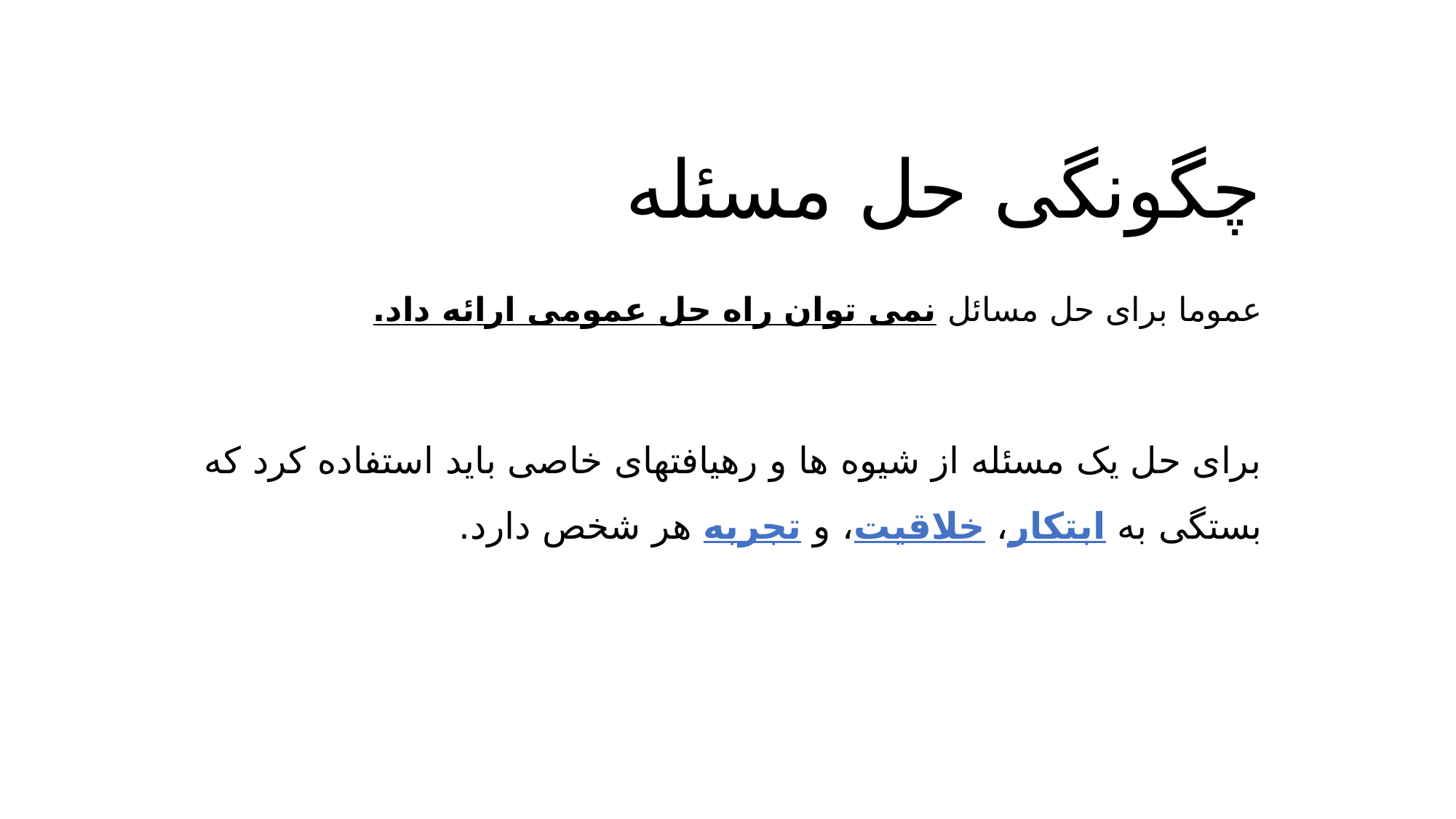

# چگونگی حل مسئله
عموما برای حل مسائل نمی توان راه حل عمومی ارائه داد.
برای حل یک مسئله از شیوه ها و رهیافتهای خاصی باید استفاده کرد که بستگی به ابتکار، خلاقیت، و تجربه هر شخص دارد.